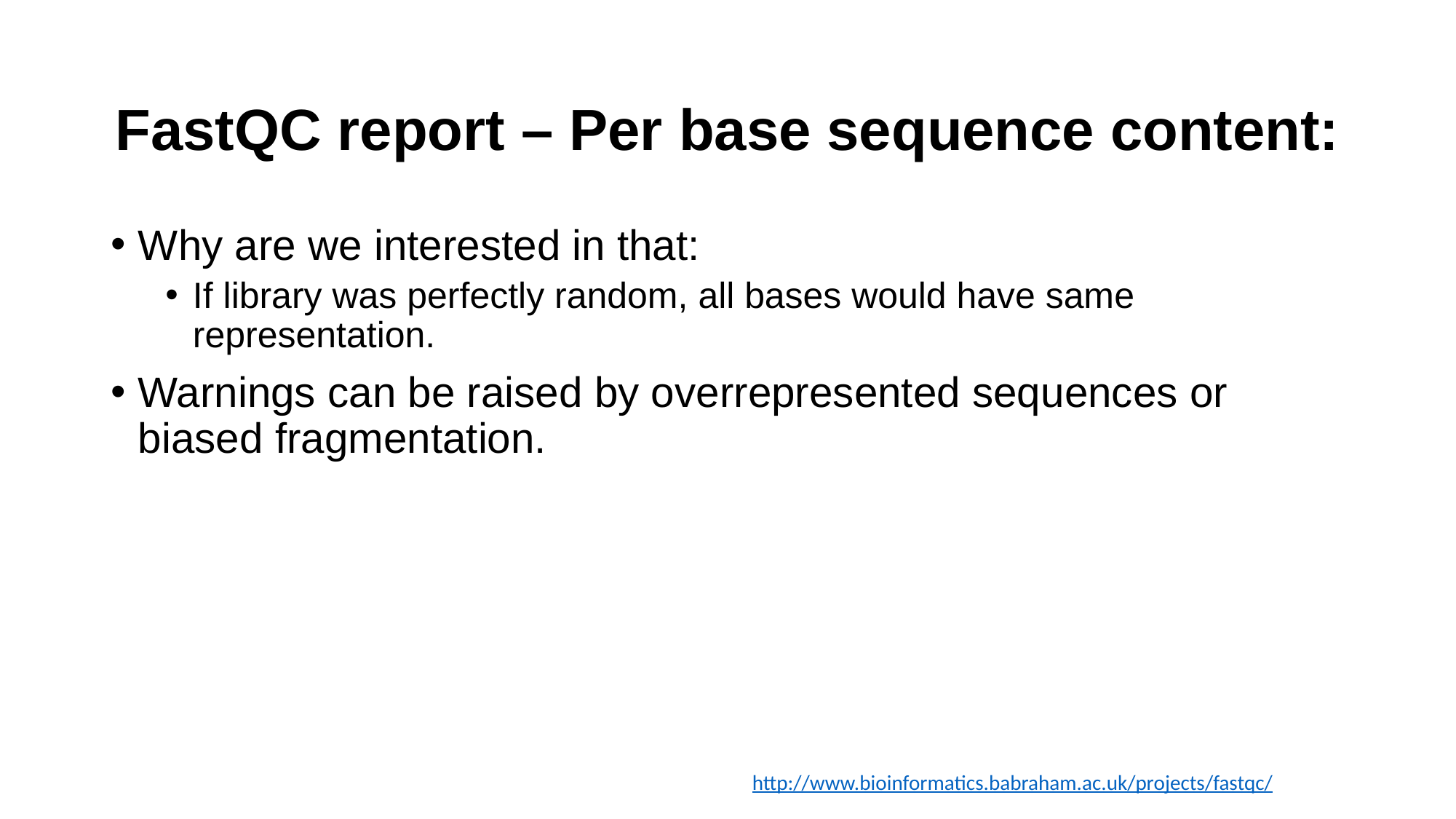

# FastQC report – Per base sequence content:
Why are we interested in that:
If library was perfectly random, all bases would have same representation.
Warnings can be raised by overrepresented sequences or biased fragmentation.

http://www.bioinformatics.babraham.ac.uk/projects/fastqc/